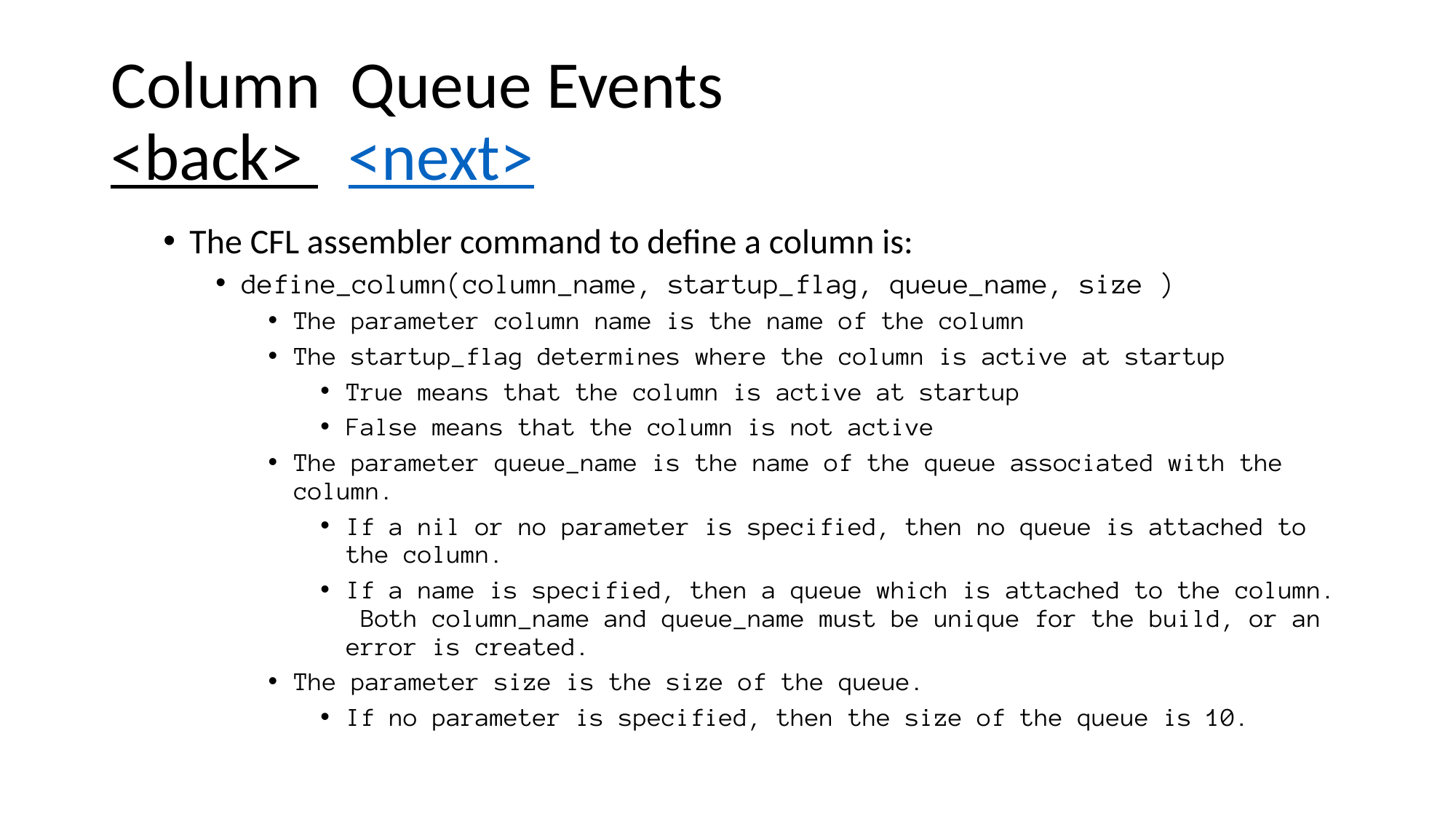

# Column  Queue Events <back>   <next>
The CFL assembler command to define a column is:
define_column(column_name, startup_flag, queue_name, size )
The parameter column name is the name of the column
The startup_flag determines where the column is active at startup
True means that the column is active at startup
False means that the column is not active
The parameter queue_name is the name of the queue associated with the column.
If a nil or no parameter is specified, then no queue is attached to the column.
If a name is specified, then a queue which is attached to the column.  Both column_name and queue_name must be unique for the build, or an error is created.
The parameter size is the size of the queue.
If no parameter is specified, then the size of the queue is 10.